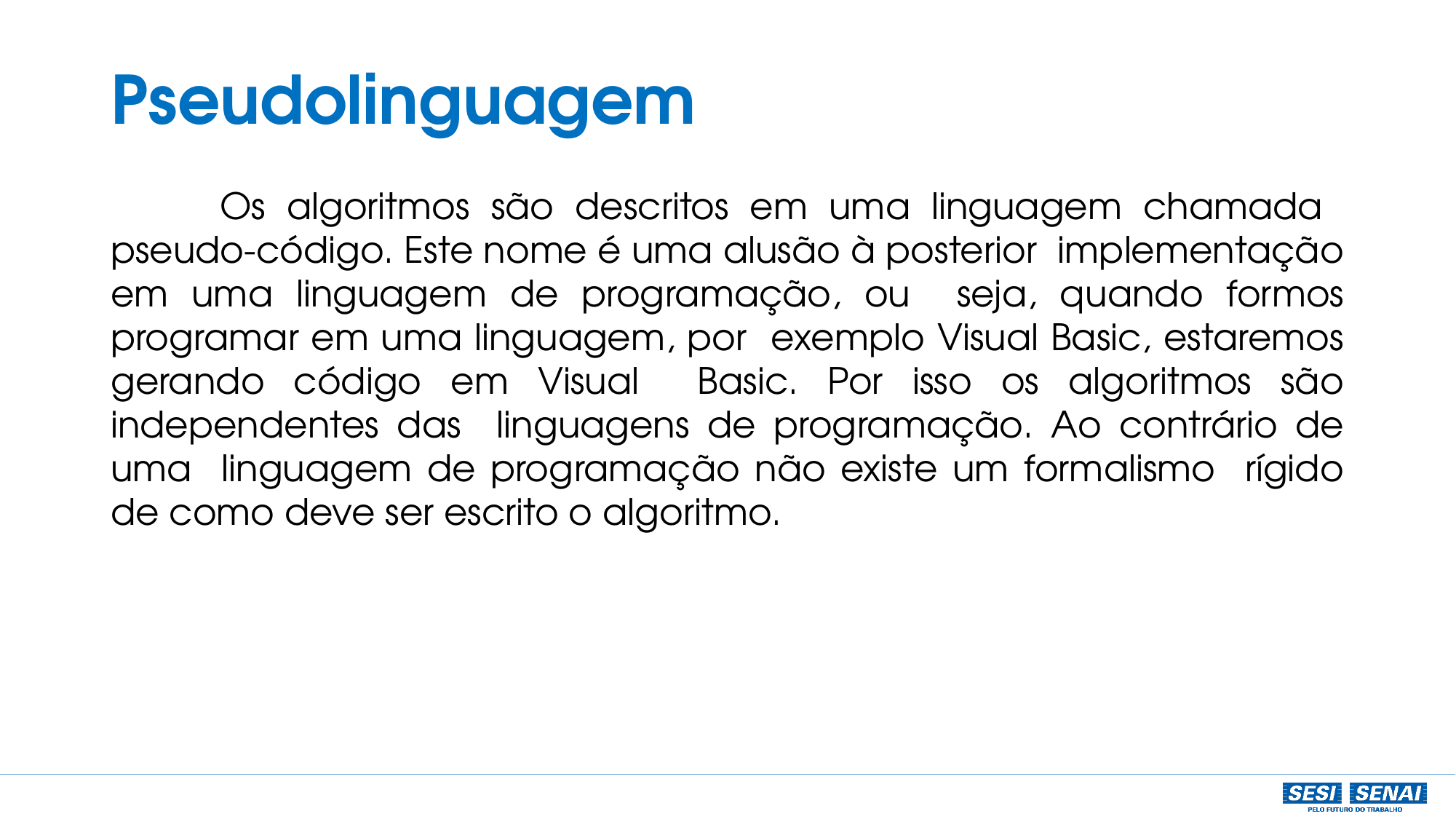

# Pseudolinguagem
	Os algoritmos são descritos em uma linguagem chamada  pseudo-código. Este nome é uma alusão à posterior  implementação em uma linguagem de programação, ou  seja, quando formos programar em uma linguagem, por  exemplo Visual Basic, estaremos gerando código em Visual  Basic. Por isso os algoritmos são independentes das  linguagens de programação. Ao contrário de uma  linguagem de programação não existe um formalismo  rígido de como deve ser escrito o algoritmo.